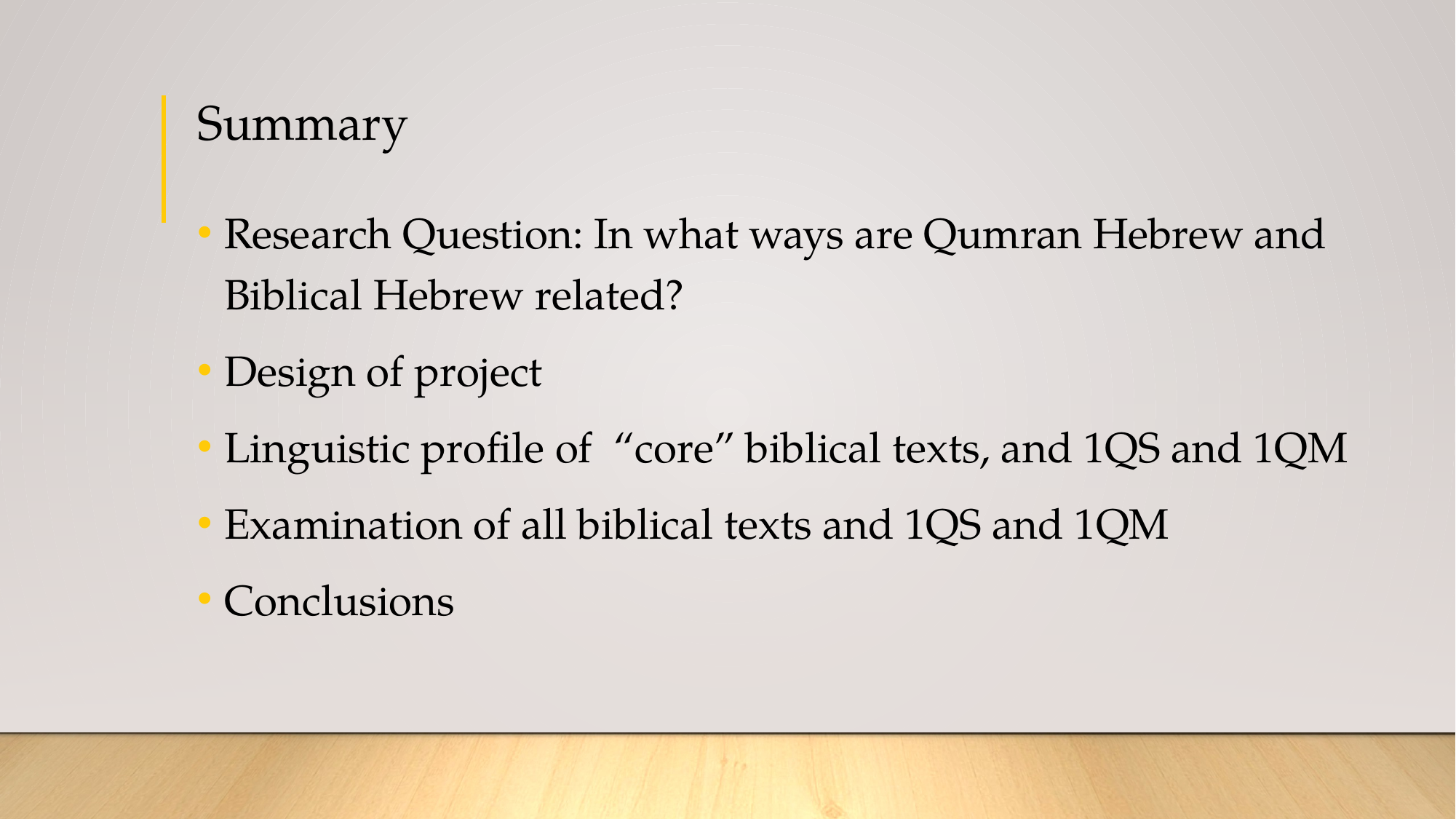

# Summary
Research Question: In what ways are Qumran Hebrew and Biblical Hebrew related?
Design of project
Linguistic profile of  “core” biblical texts, and 1QS and 1QM
Examination of all biblical texts and 1QS and 1QM
Conclusions